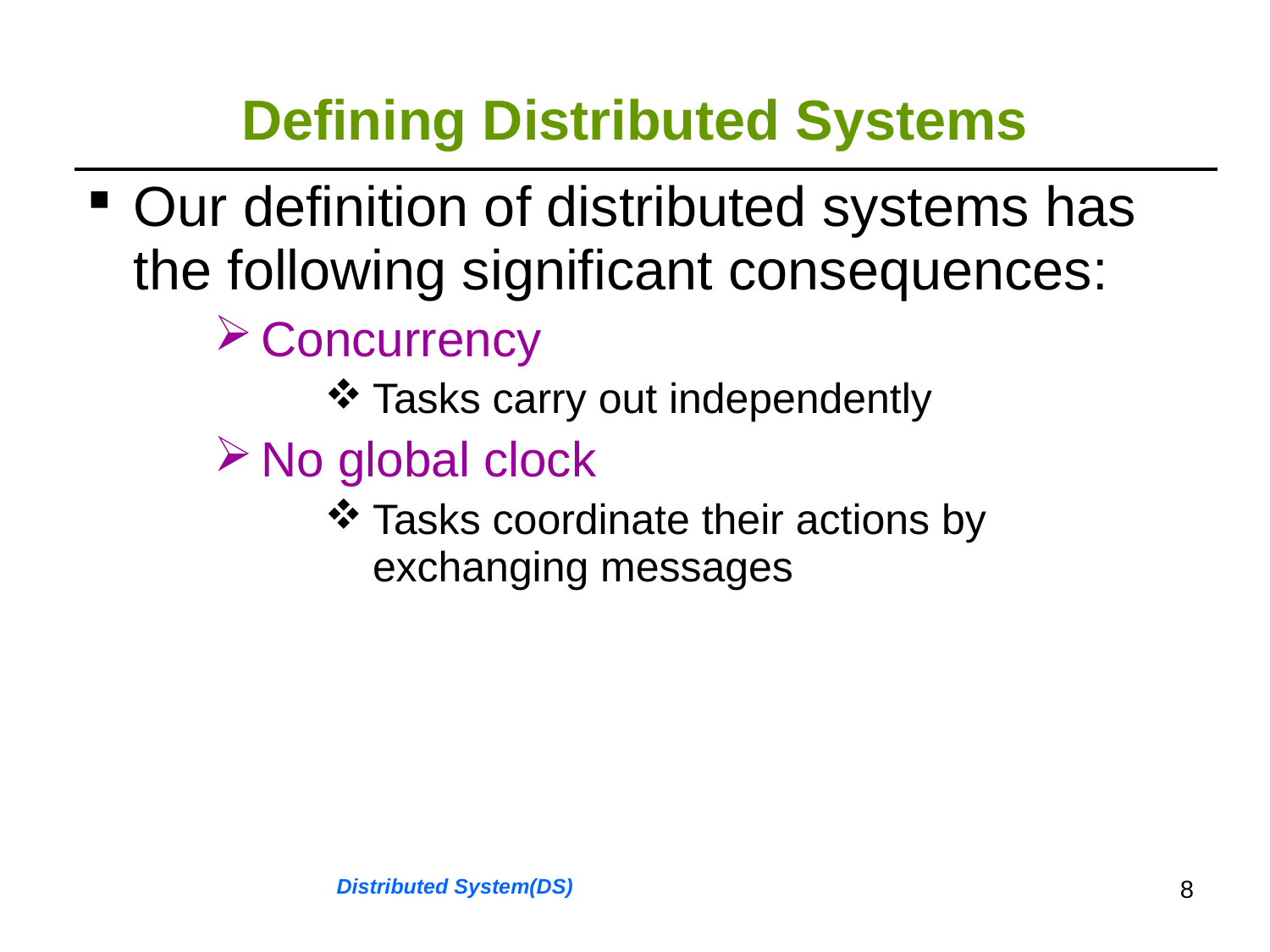

# Defining Distributed Systems
| Our definition of distributed systems has the following significant consequences: Concurrency Tasks carry out independently No global clock Tasks coordinate their actions by exchanging messages |
| --- |
Distributed System(DS)
8